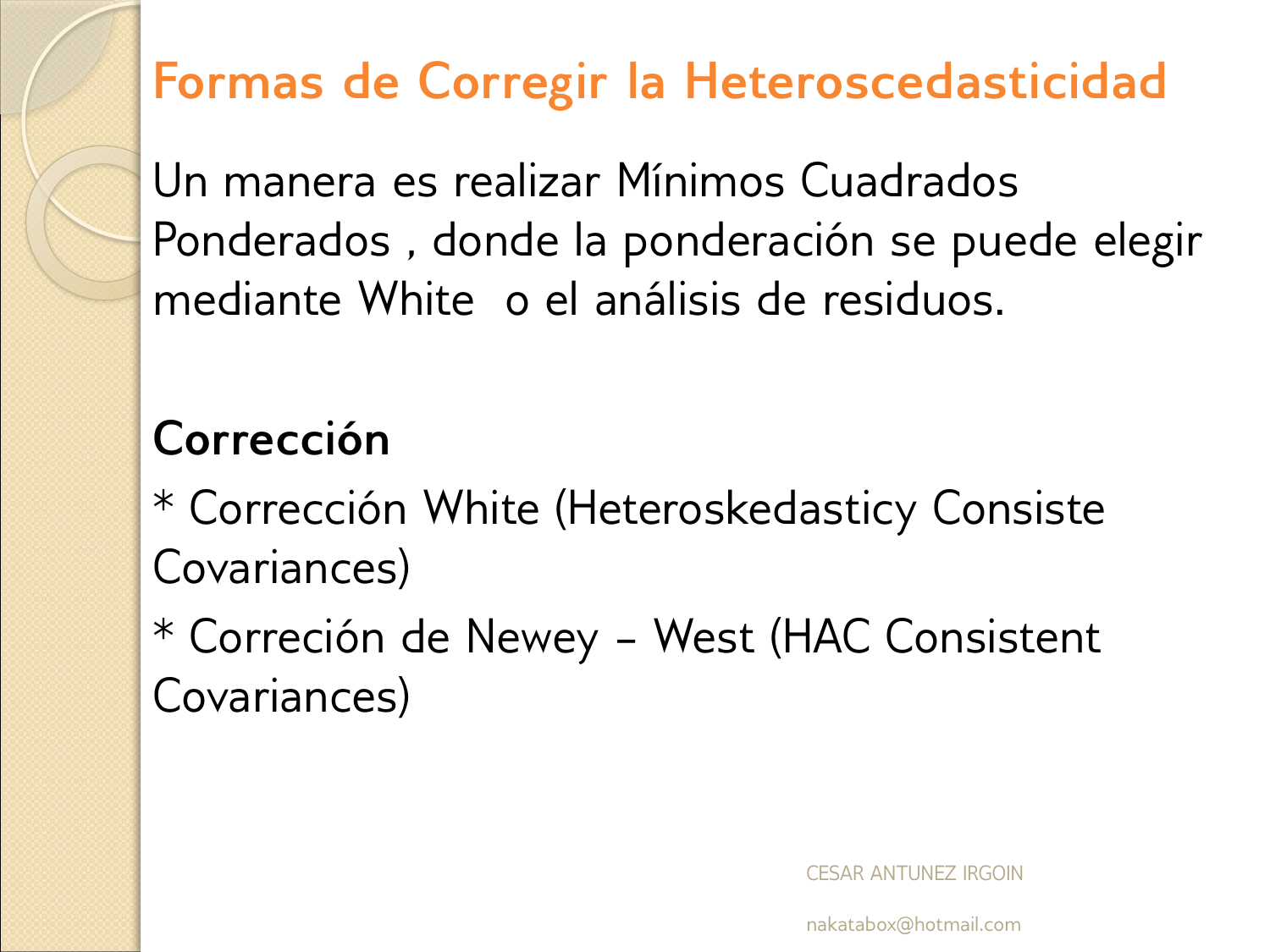

Formas de Corregir la Heteroscedasticidad

	Un manera es realizar Mínimos Cuadrados Ponderados , donde la ponderación se puede elegir mediante White  o el análisis de residuos.

	Corrección
	* Corrección White (Heteroskedasticy Consiste Covariances)
	* Correción de Newey – West (HAC Consistent Covariances)

CESAR ANTUNEZ IRGOIN                                                                     nakatabox@hotmail.com